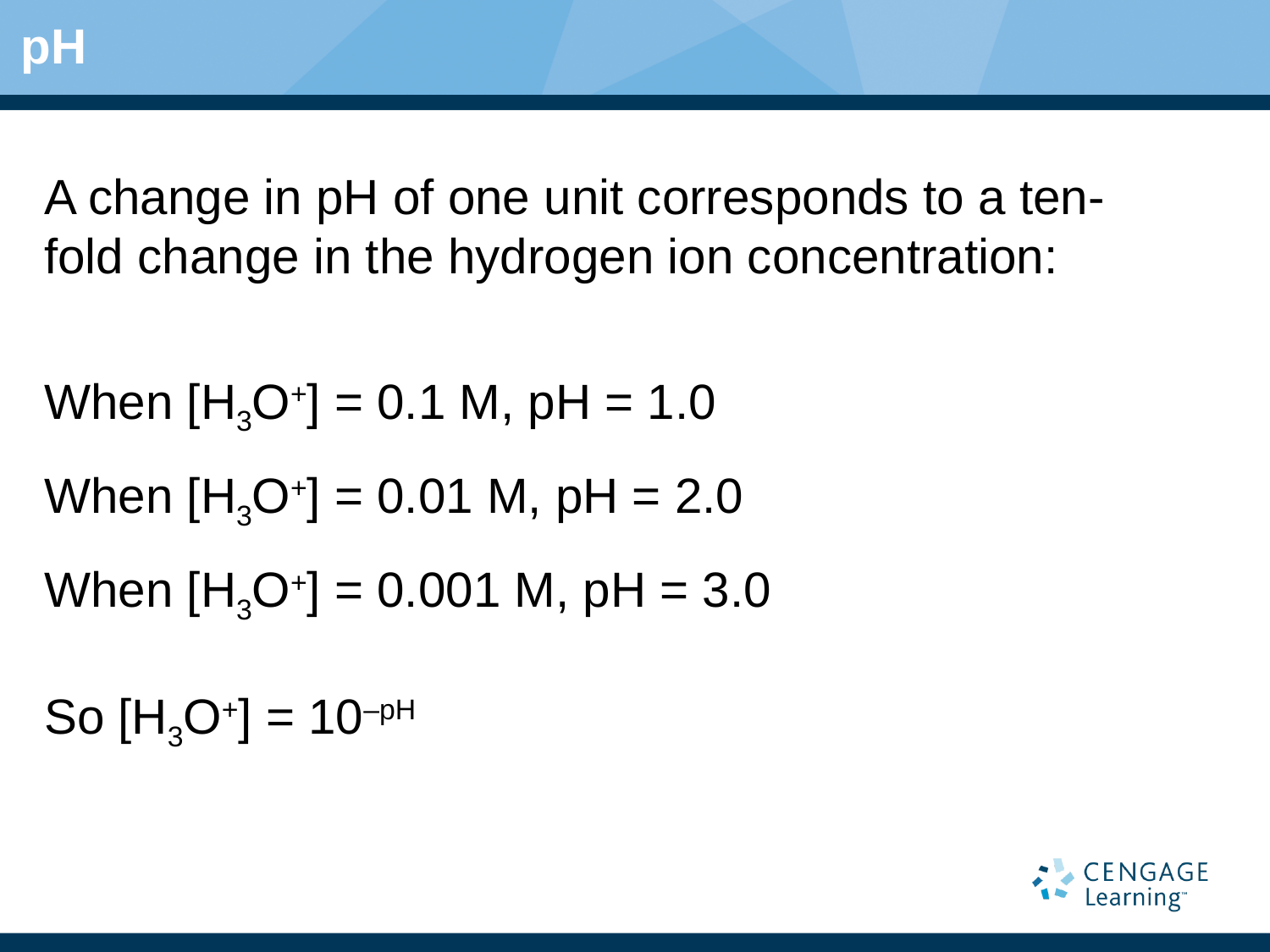

# pH
A change in pH of one unit corresponds to a ten-fold change in the hydrogen ion concentration:

When [H3O+] = 0.1 M, pH = 1.0
When [H3O+] = 0.01 M, pH = 2.0
When [H3O+] = 0.001 M, pH = 3.0

So [H3O+] = 10–pH